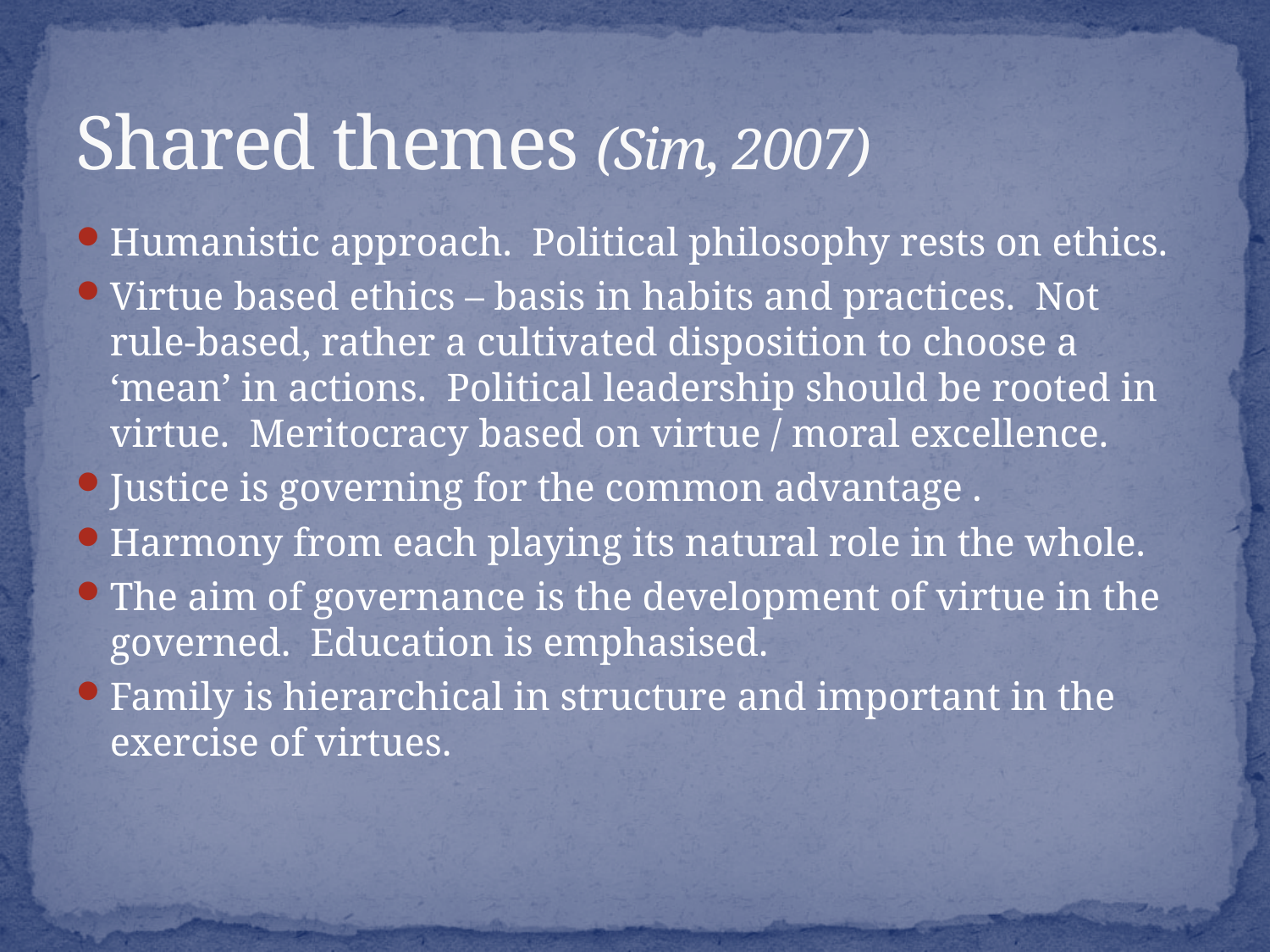

# Shared themes (Sim, 2007)
Humanistic approach.  Political philosophy rests on ethics.
Virtue based ethics – basis in habits and practices.  Not rule-based, rather a cultivated disposition to choose a ‘mean’ in actions.  Political leadership should be rooted in virtue.  Meritocracy based on virtue / moral excellence.
Justice is governing for the common advantage .
Harmony from each playing its natural role in the whole.
The aim of governance is the development of virtue in the governed.  Education is emphasised.
Family is hierarchical in structure and important in the exercise of virtues.